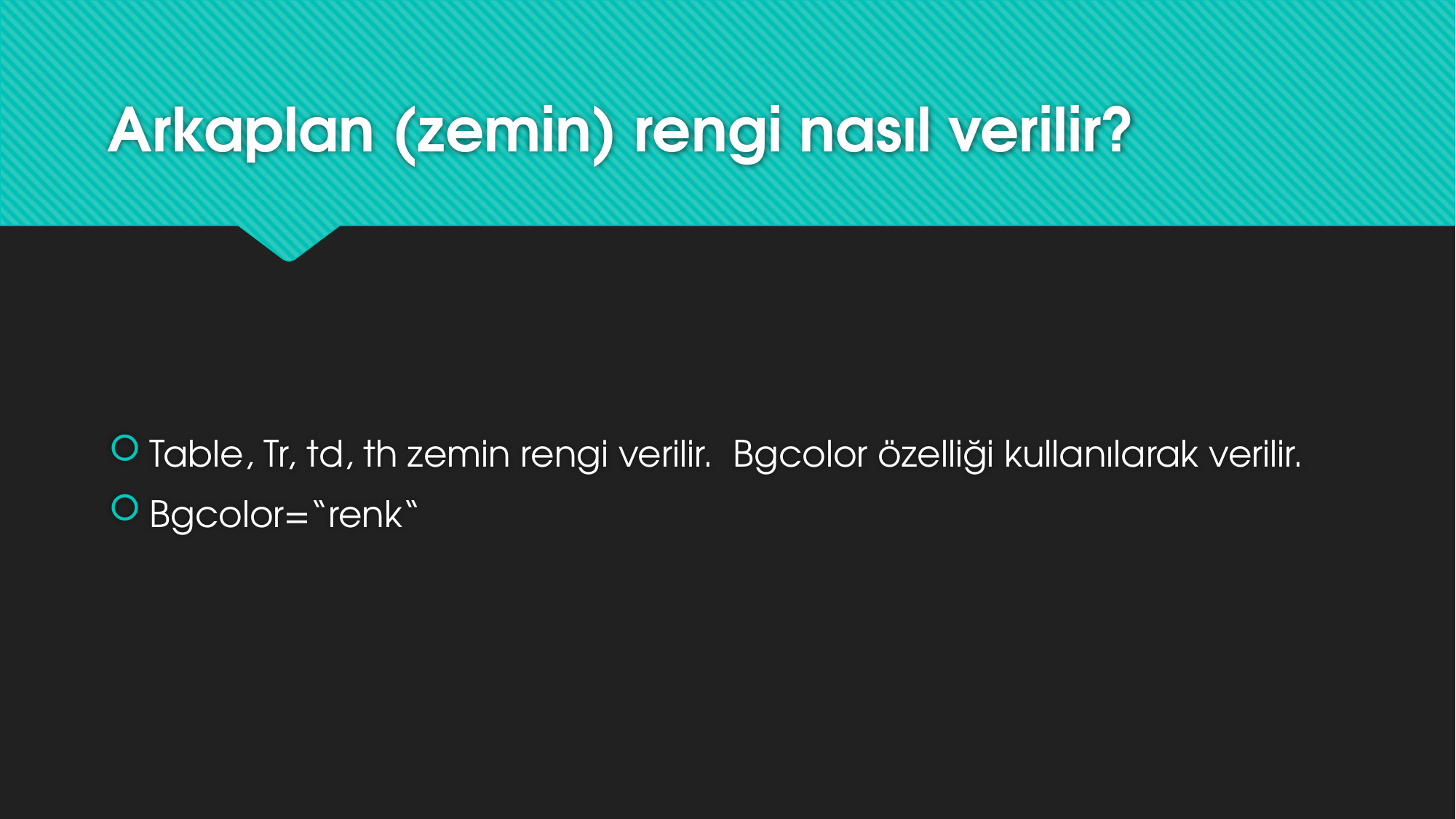

# Arkaplan (zemin) rengi nasıl verilir?
Table, Tr, td, th zemin rengi verilir.  Bgcolor özelliği kullanılarak verilir.
Bgcolor=“renk“